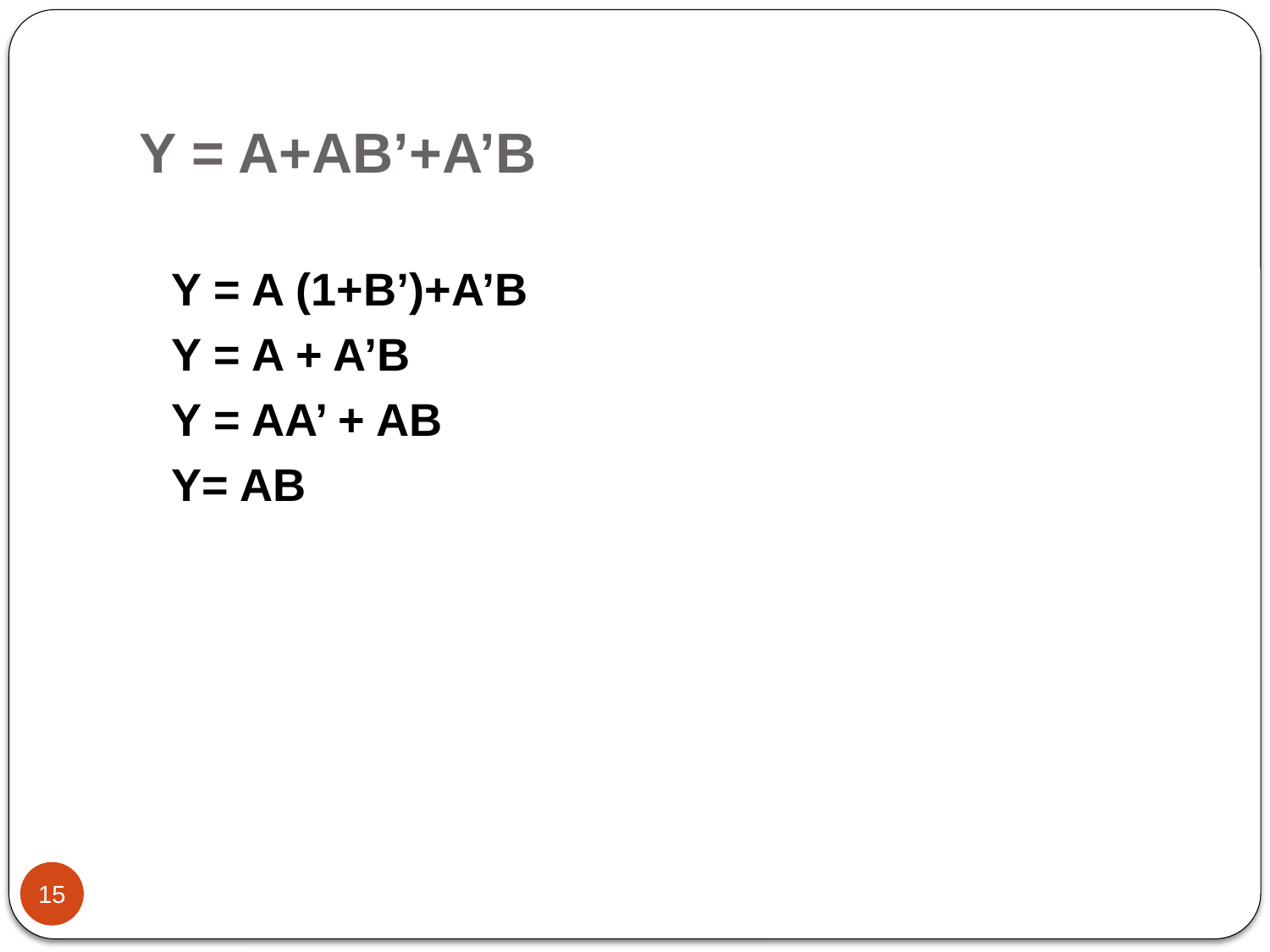

# Y = A+AB’+A’B
Y = A (1+B’)+A’B
Y = A + A’B
Y = AA’ + AB
Y= AB
15